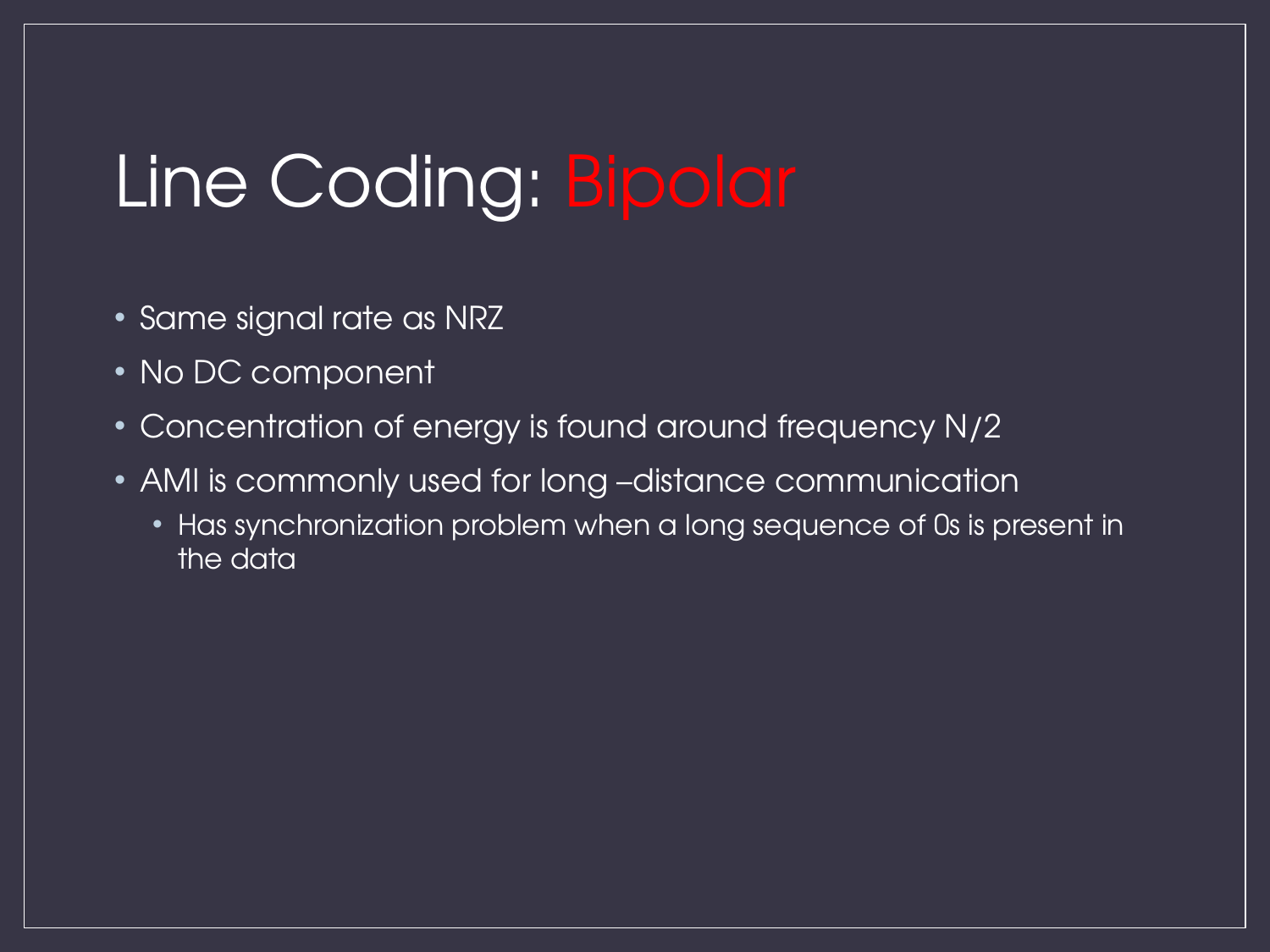

# Line Coding: Bipolar
Same signal rate as NRZ
No DC component
Concentration of energy is found around frequency N/2
AMI is commonly used for long –distance communication
Has synchronization problem when a long sequence of 0s is present in the data